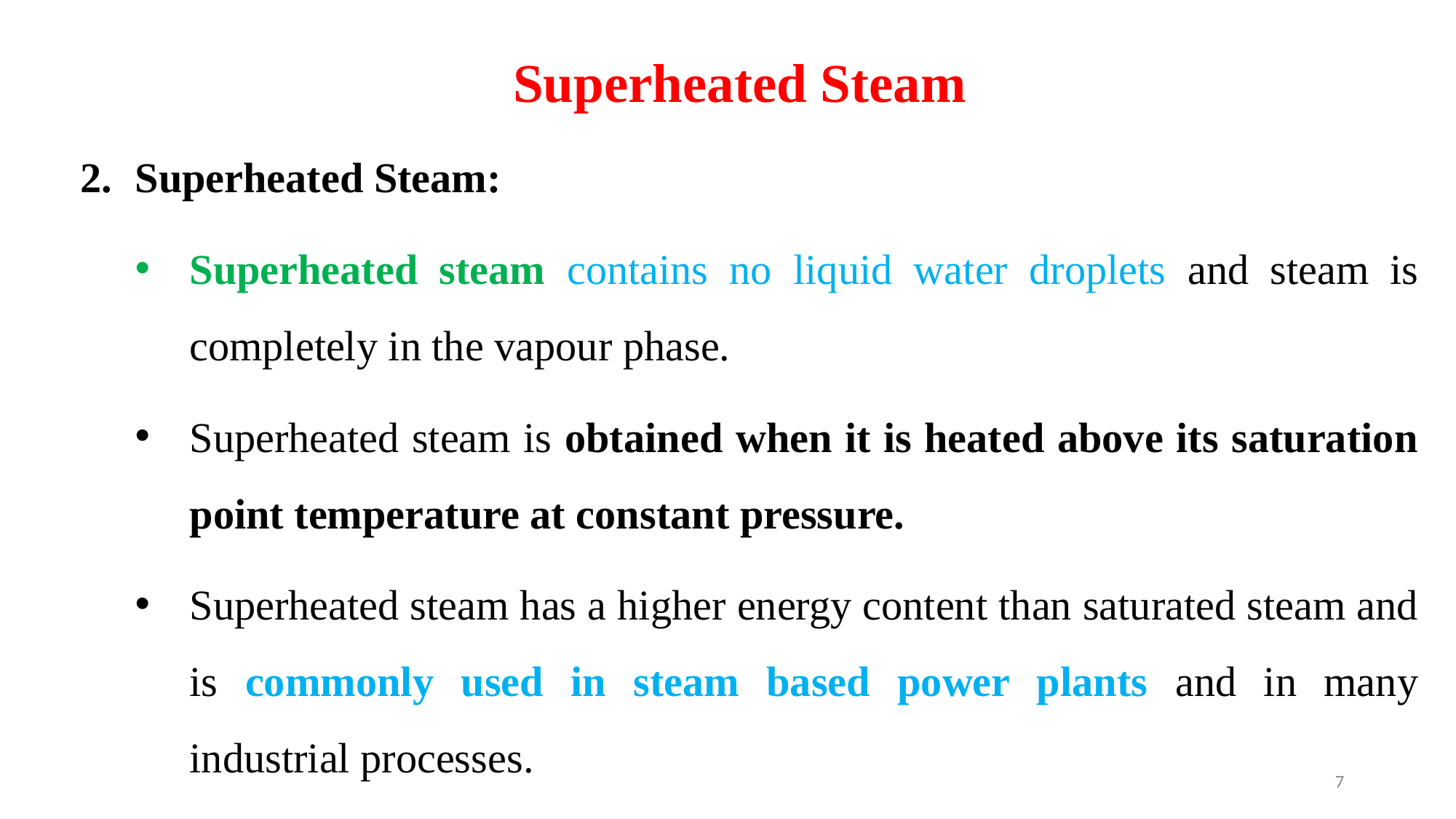

Superheated Steam
Superheated Steam:
Superheated steam contains no liquid water droplets and steam is completely in the vapour phase.
Superheated steam is obtained when it is heated above its saturation point temperature at constant pressure.
Superheated steam has a higher energy content than saturated steam and is commonly used in steam based power plants and in many industrial processes.
7